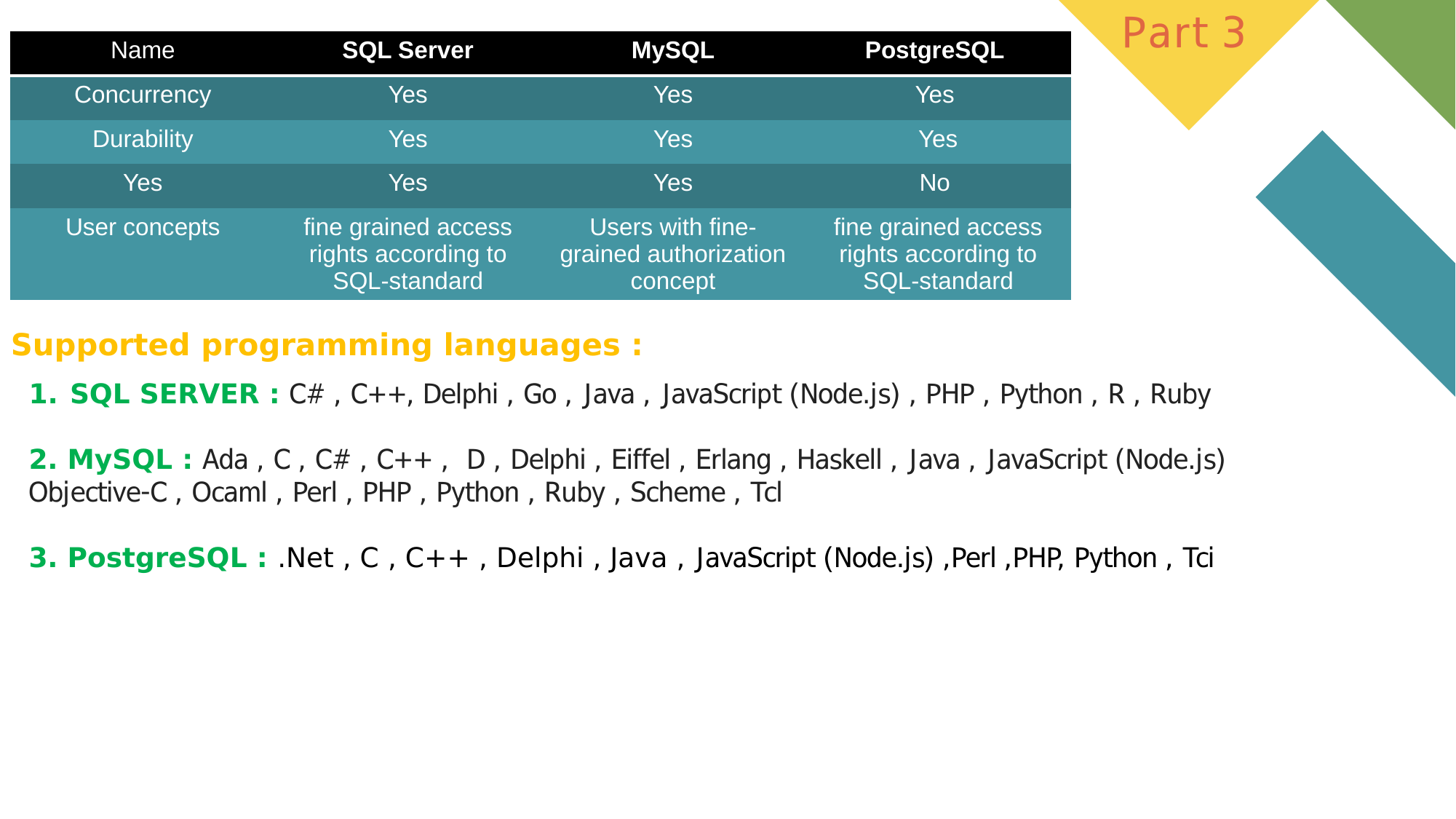

Part 3

| Name | SQL Server | MySQL | PostgreSQL |
| --- | --- | --- | --- |
| Concurrency | Yes | Yes | Yes |
| Durability | Yes | Yes | Yes |
| Yes | Yes | Yes | No |
| User concepts | fine grained access rights according to SQL-standard | Users with fine-grained authorization concept | fine grained access rights according to SQL-standard |

Supported programming languages :
SQL SERVER : C# , C++,,Delphi , Go , Java , JavaScript (Node.js) , PHP , Python , R , Ruby

2. MySQL : Ada , C , C# , C++ ,  D , Delphi , Eiffel , Erlang , Haskell , Java , JavaScript (Node.js)
Objective-C , Ocaml , Perl , PHP , Python , Ruby , Scheme , Tcl

3. PostgreSQL : .Net , C , C++ , Delphi , Java , JavaScript (Node.js) ,Perl ,PHP, Python , Tci